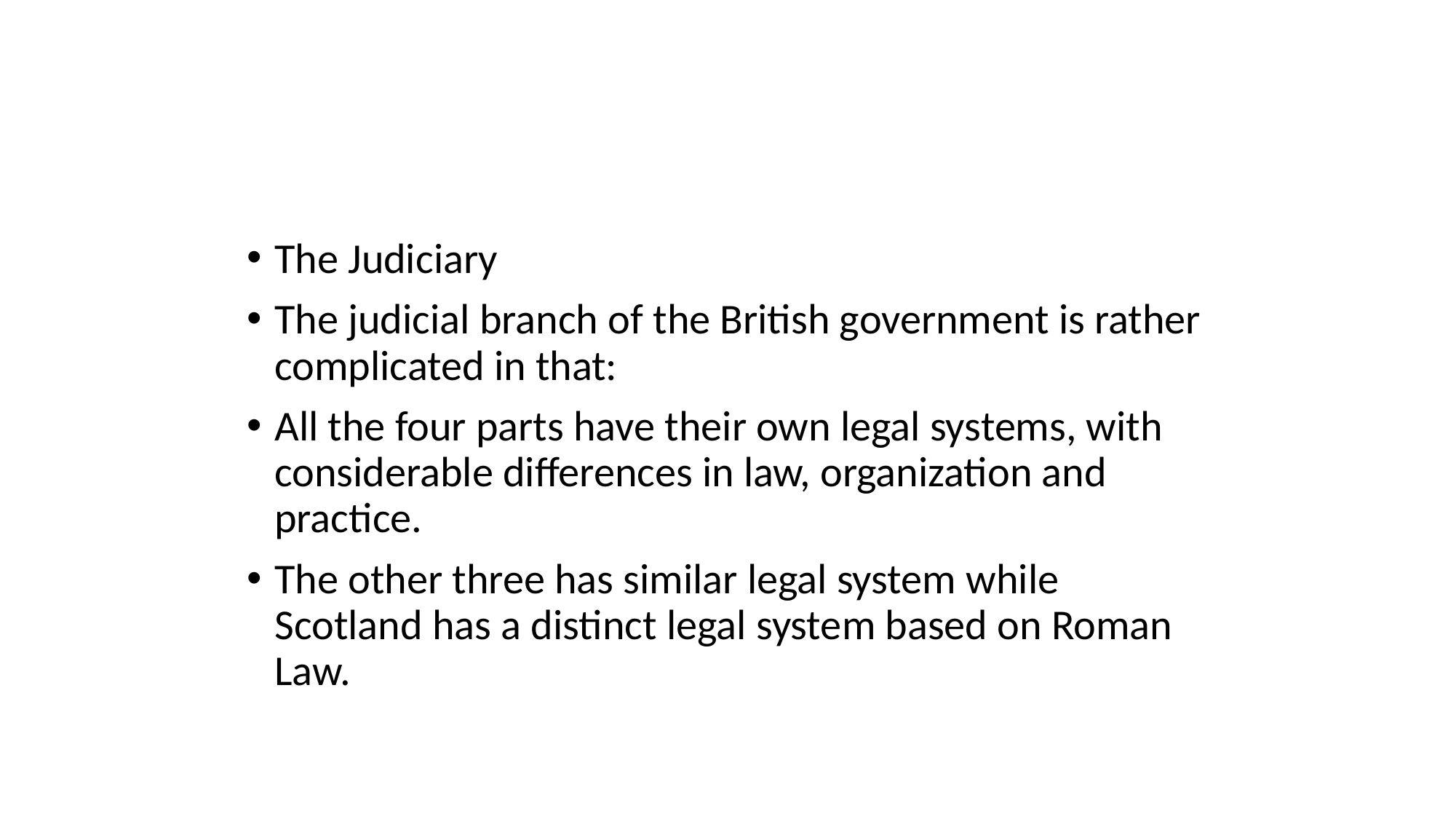

The Judiciary
The judicial branch of the British government is rather complicated in that:
All the four parts have their own legal systems, with considerable differences in law, organization and practice.
The other three has similar legal system while Scotland has a distinct legal system based on Roman Law.